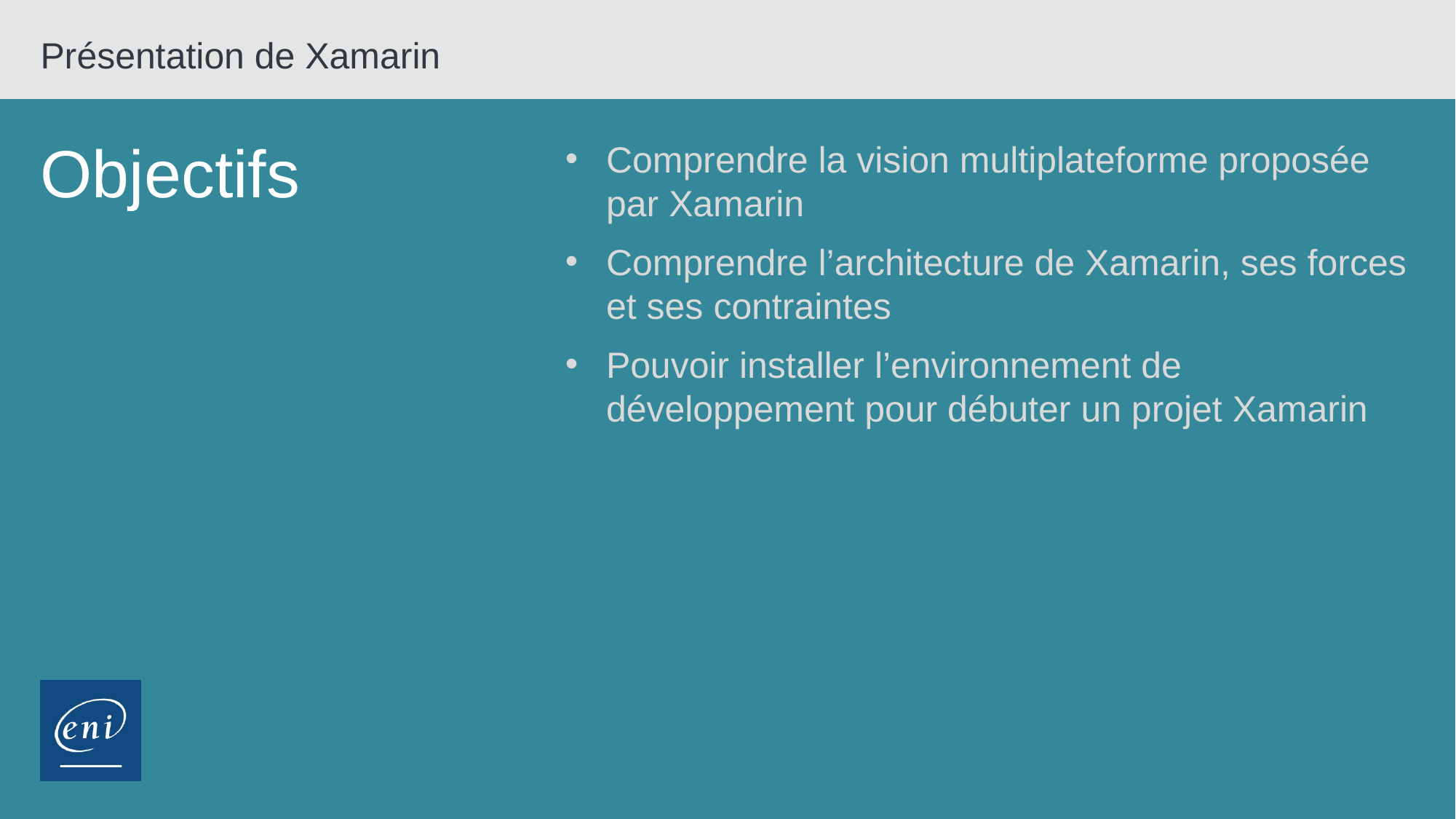

Présentation de Xamarin
Objectifs
Comprendre la vision multiplateforme proposée par Xamarin
Comprendre l’architecture de Xamarin, ses forces et ses contraintes
Pouvoir installer l’environnement de développement pour débuter un projet Xamarin